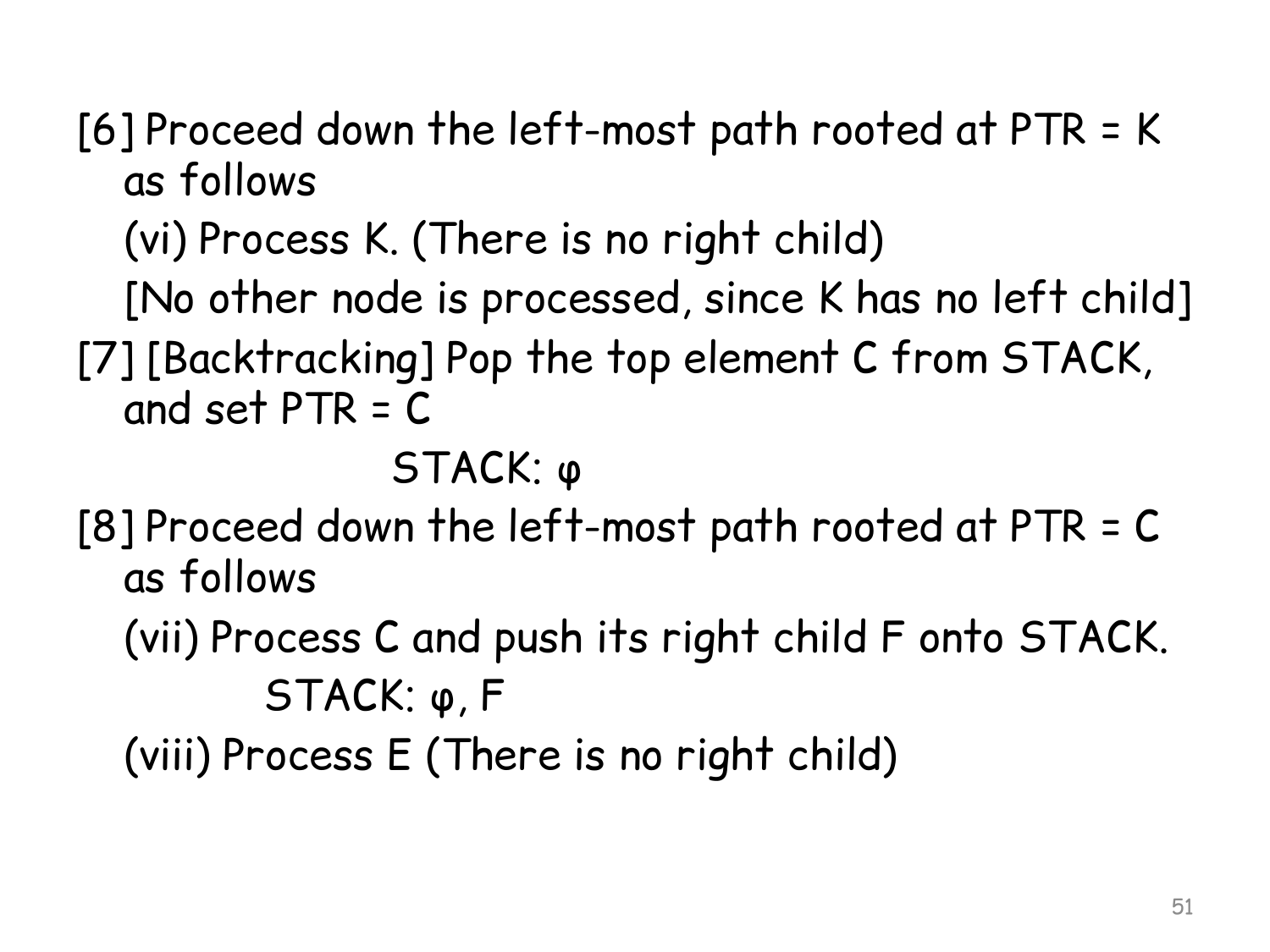

#
[6] Proceed down the left-most path rooted at PTR = K as follows
	(vi) Process K. (There is no right child)
	[No other node is processed, since K has no left child]
[7] [Backtracking] Pop the top element C from STACK, and set PTR = C
			 STACK: φ
[8] Proceed down the left-most path rooted at PTR = C as follows
	(vii) Process C and push its right child F onto STACK.
		 STACK: φ, F
	(viii) Process E (There is no right child)

51